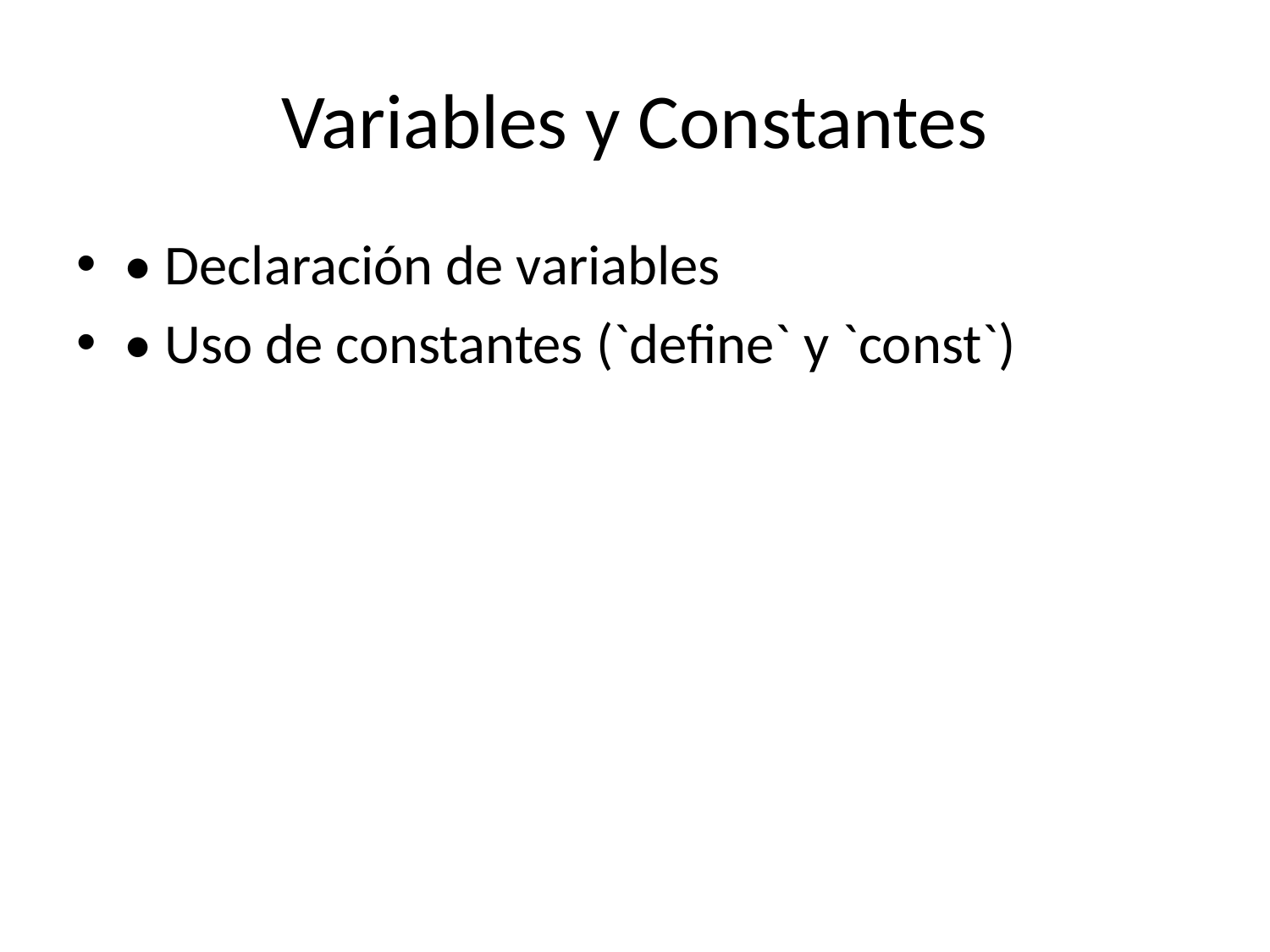

# Variables y Constantes
• Declaración de variables
• Uso de constantes (`define` y `const`)